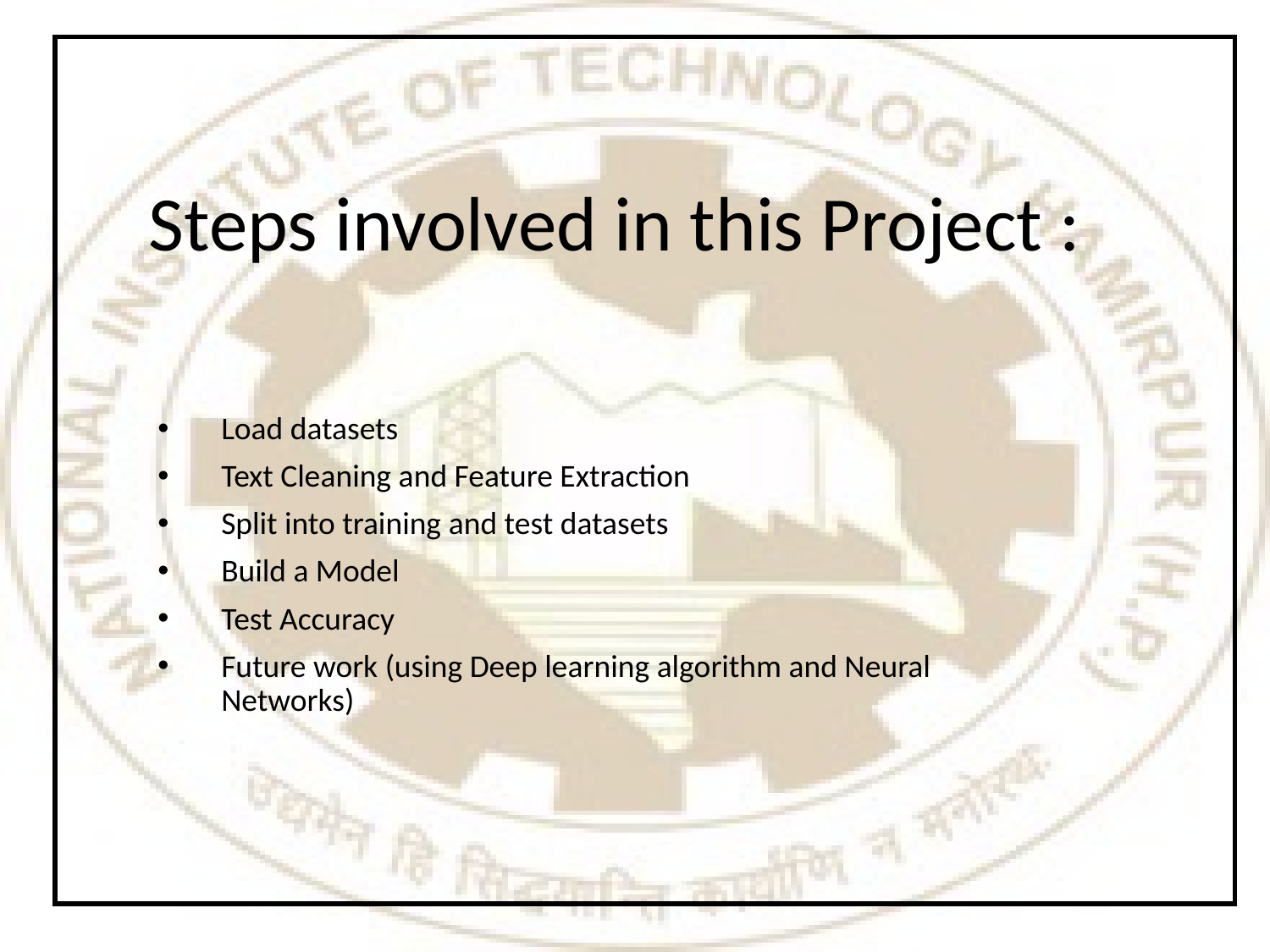

# Steps involved in this Project :
Load datasets
Text Cleaning and Feature Extraction
Split into training and test datasets
Build a Model
Test Accuracy
Future work (using Deep learning algorithm and Neural Networks)